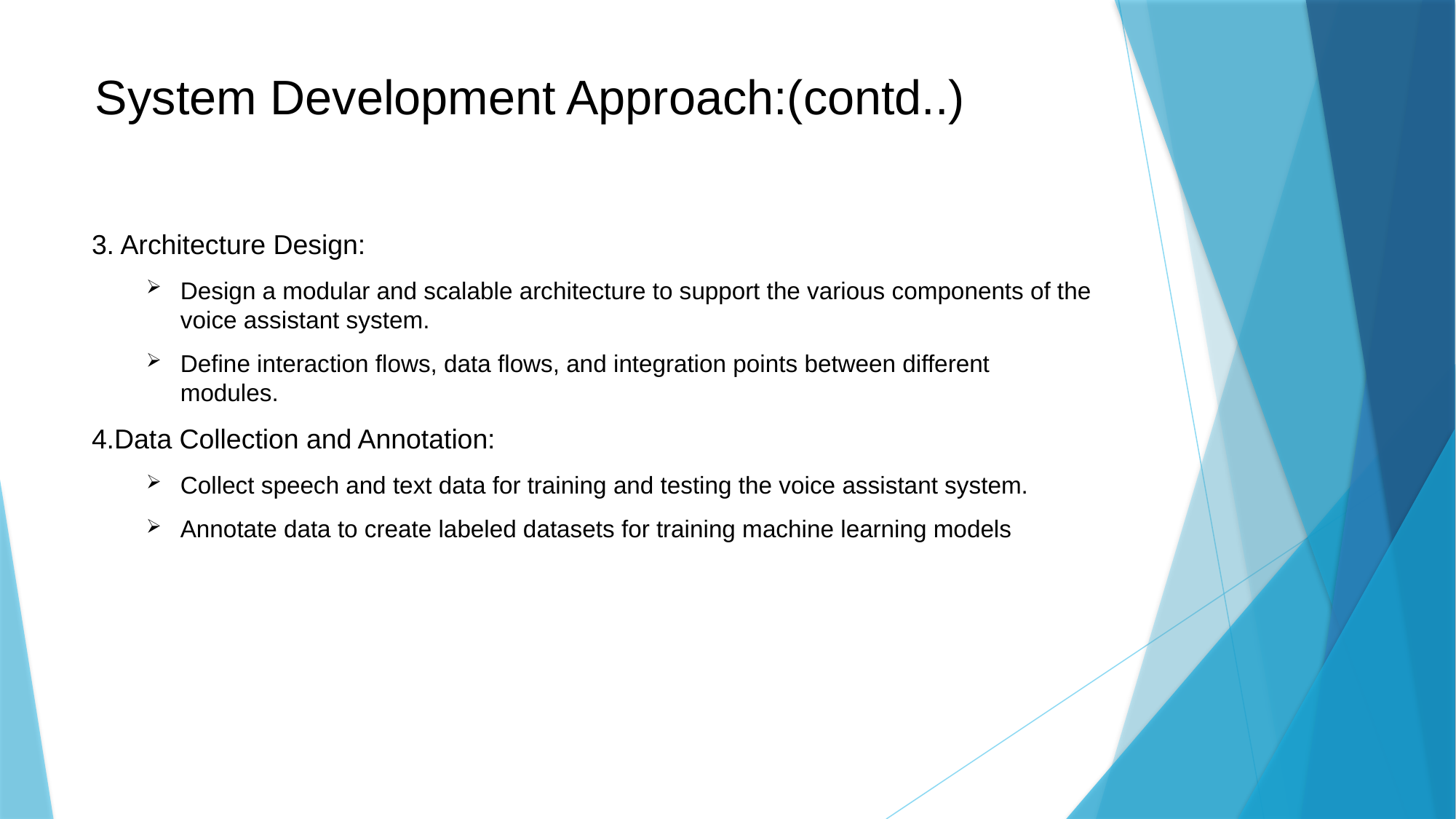

# System Development Approach:(contd..)
3. Architecture Design:
Design a modular and scalable architecture to support the various components of the voice assistant system.
Define interaction flows, data flows, and integration points between different modules.
4.Data Collection and Annotation:
Collect speech and text data for training and testing the voice assistant system.
Annotate data to create labeled datasets for training machine learning models